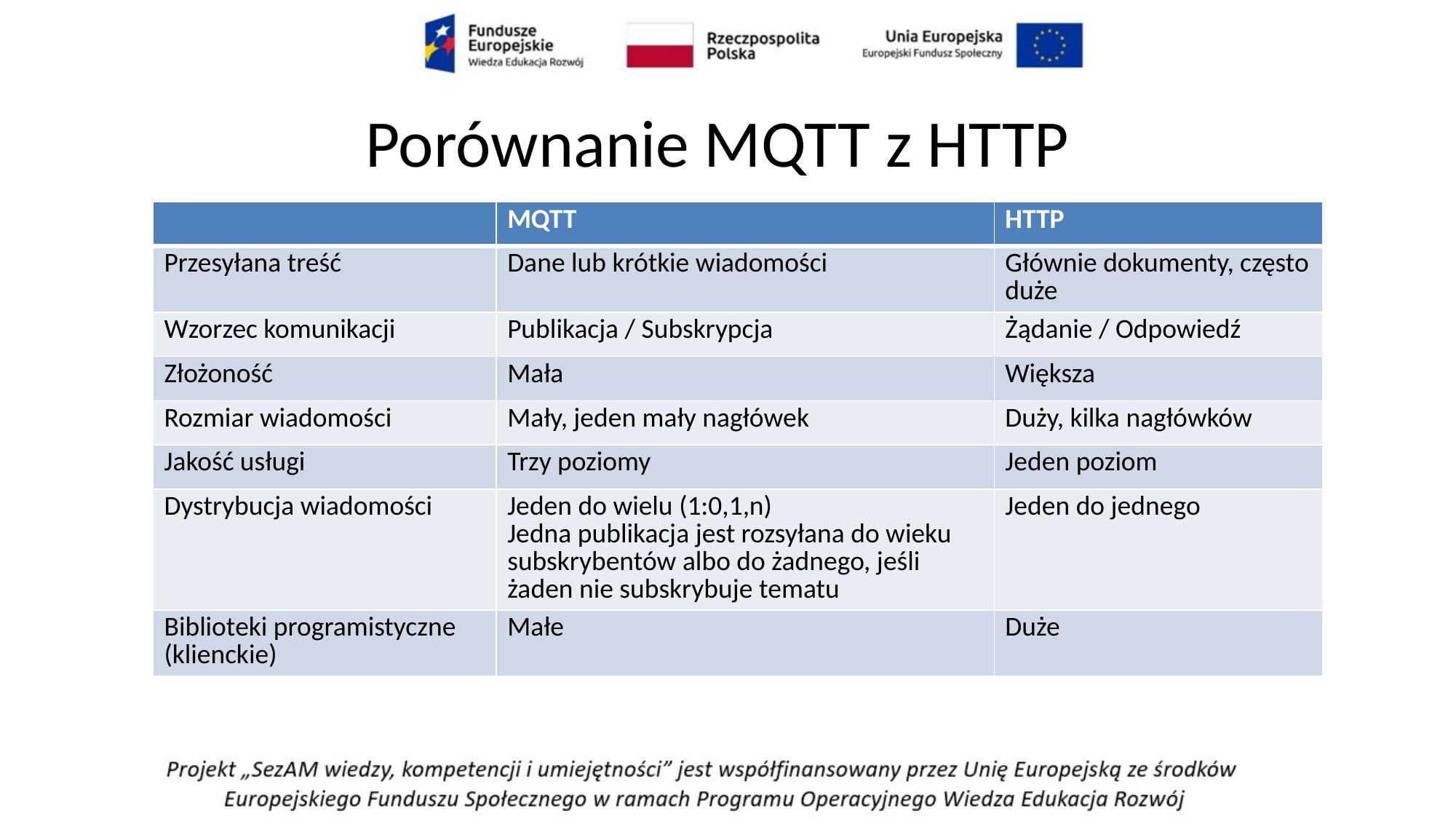

Porównanie MQTT z HTTP
|  | MQTT | HTTP |
| --- | --- | --- |
| Przesyłana treść | Dane lub krótkie wiadomości | Głównie dokumenty, często duże |
| Wzorzec komunikacji | Publikacja / Subskrypcja | Żądanie / Odpowiedź |
| Złożoność | Mała | Większa |
| Rozmiar wiadomości | Mały, jeden mały nagłówek | Duży, kilka nagłówków |
| Jakość usługi | Trzy poziomy | Jeden poziom |
| Dystrybucja wiadomości | Jeden do wielu (1:0,1,n) Jedna publikacja jest rozsyłana do wieku subskrybentów albo do żadnego, jeśli żaden nie subskrybuje tematu | Jeden do jednego |
| Biblioteki programistyczne (klienckie) | Małe | Duże |